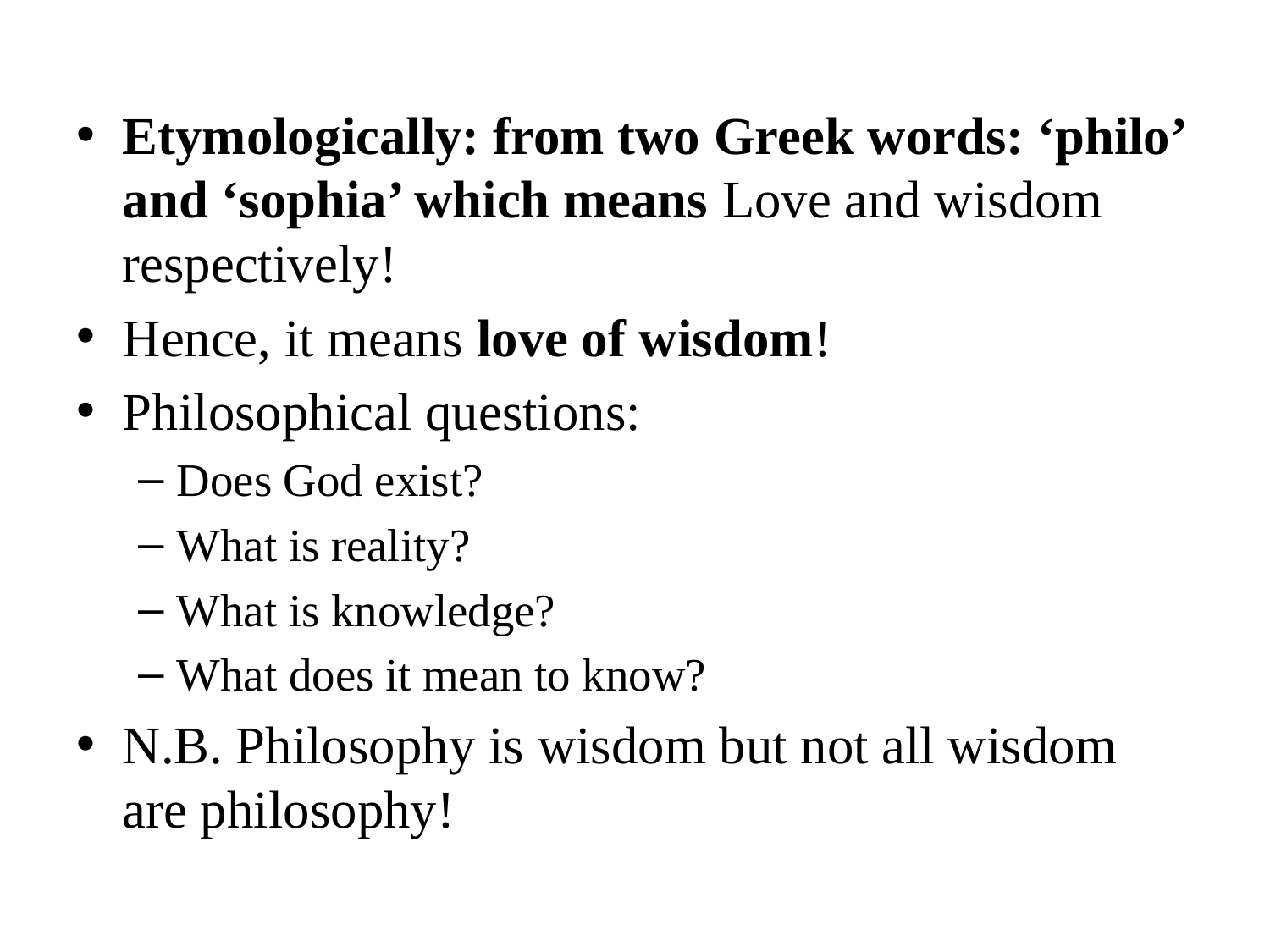

Etymologically: from two Greek words: ‘philo’ and ‘sophia’ which means Love and wisdom respectively!
Hence, it means love of wisdom!
Philosophical questions:
Does God exist?
What is reality?
What is knowledge?
What does it mean to know?
N.B. Philosophy is wisdom but not all wisdom are philosophy!